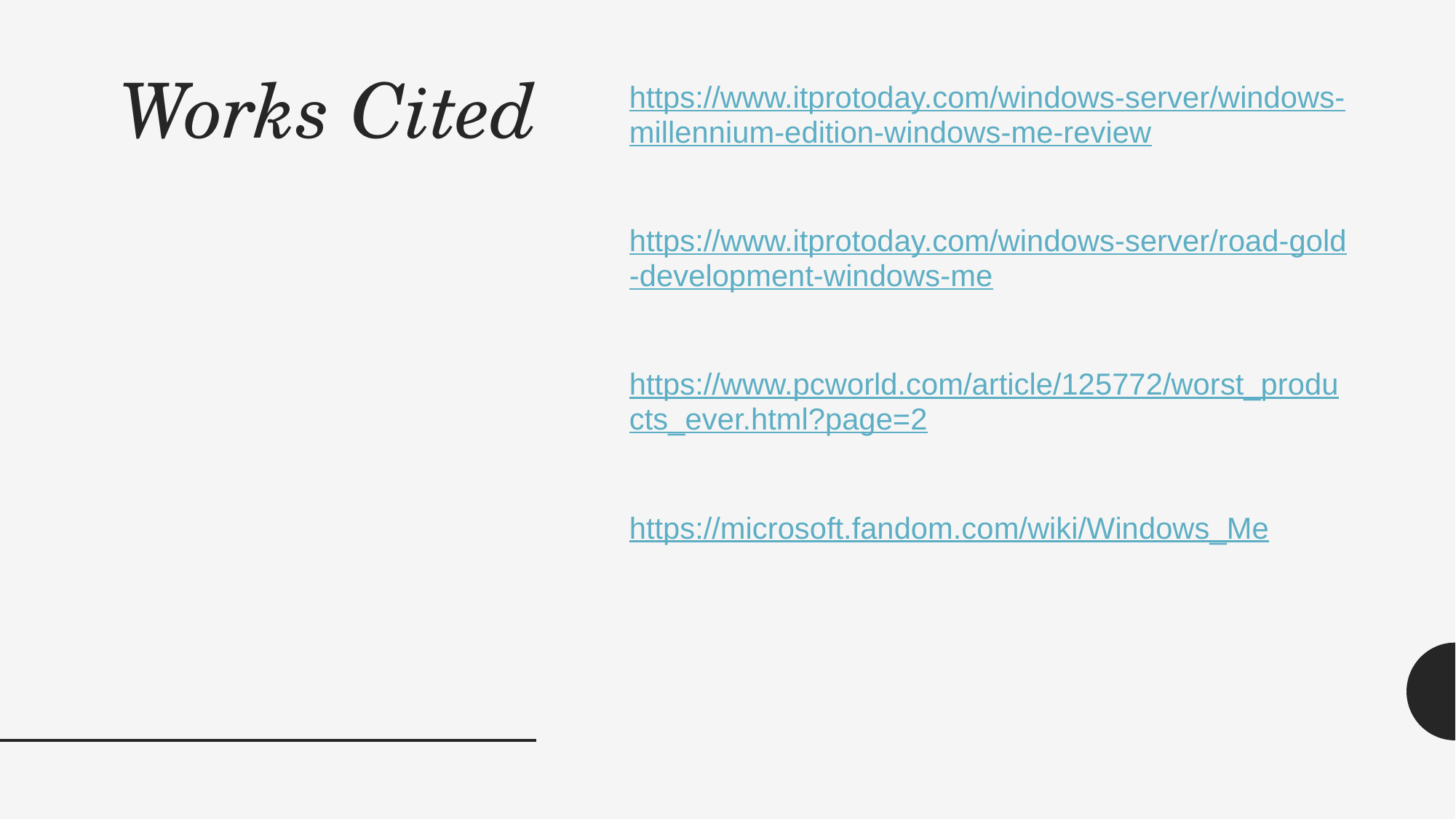

# Works Cited
https://www.itprotoday.com/windows-server/windows-millennium-edition-windows-me-review

https://www.itprotoday.com/windows-server/road-gold-development-windows-me

https://www.pcworld.com/article/125772/worst_products_ever.html?page=2

https://microsoft.fandom.com/wiki/Windows_Me